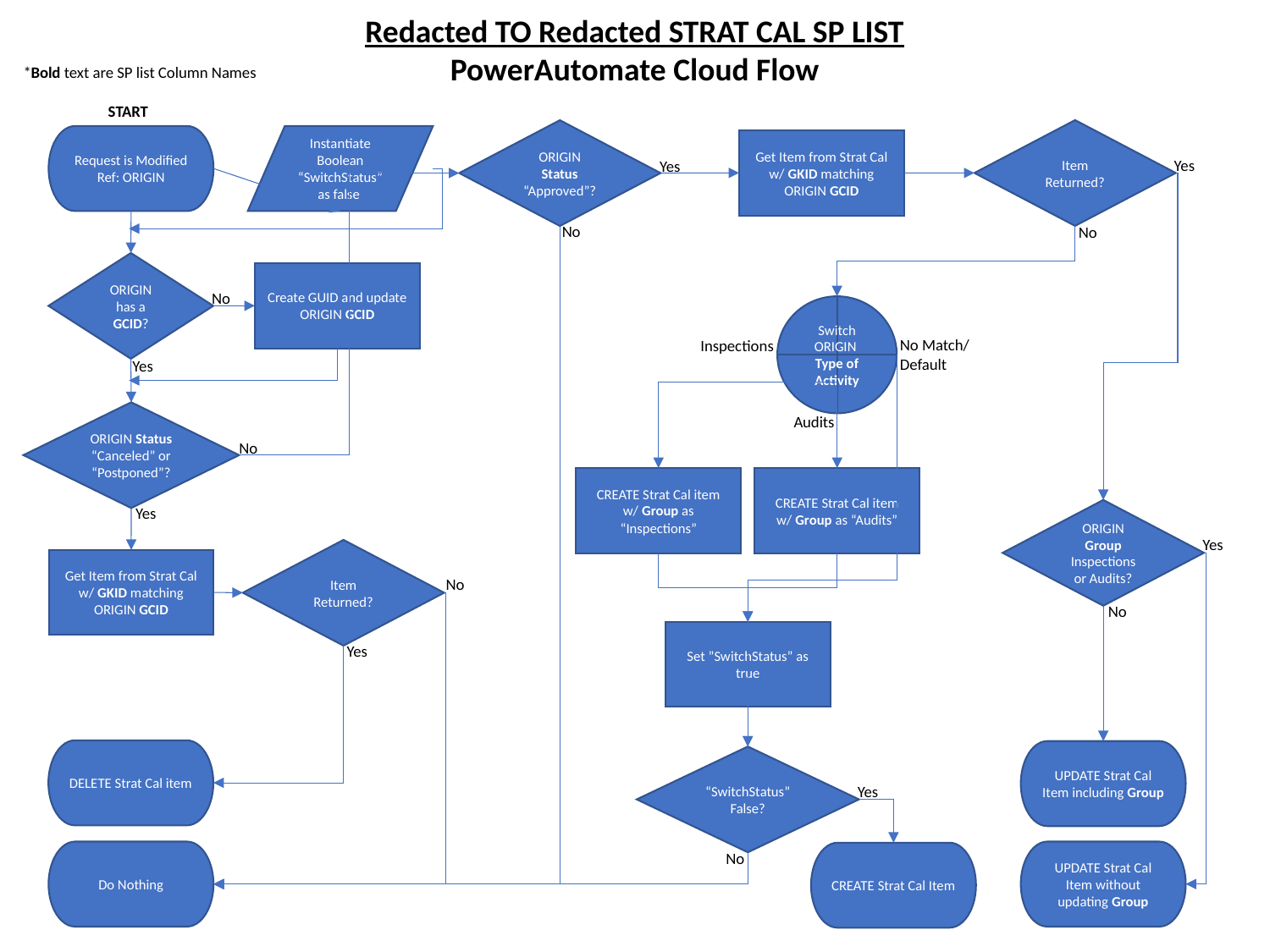

Redacted TO Redacted STRAT CAL SP LIST
PowerAutomate Cloud Flow
*Bold text are SP list Column Names
START
Item Returned?
ORIGIN Status “Approved”?
Request is Modified
Ref: ORIGIN
Instantiate Boolean “SwitchStatus” as false
Get Item from Strat Cal w/ GKID matching ORIGIN GCID
Yes
Yes
No
No
ORIGIN has a GCID?
Create GUID and update ORIGIN GCID
No
Switch ORIGIN
Type of Activity
No Match/
Default
Inspections
Yes
ORIGIN Status “Canceled” or “Postponed”?
Audits
No
CREATE Strat Cal item w/ Group as “Inspections”
CREATE Strat Cal item w/ Group as “Audits”
Yes
ORIGIN Group Inspections or Audits?
Yes
Item Returned?
Get Item from Strat Cal w/ GKID matching ORIGIN GCID
No
No
Set ”SwitchStatus” as true
Yes
DELETE Strat Cal item
UPDATE Strat Cal Item including Group
“SwitchStatus” False?
Yes
Do Nothing
UPDATE Strat Cal Item without updating Group
No
CREATE Strat Cal Item